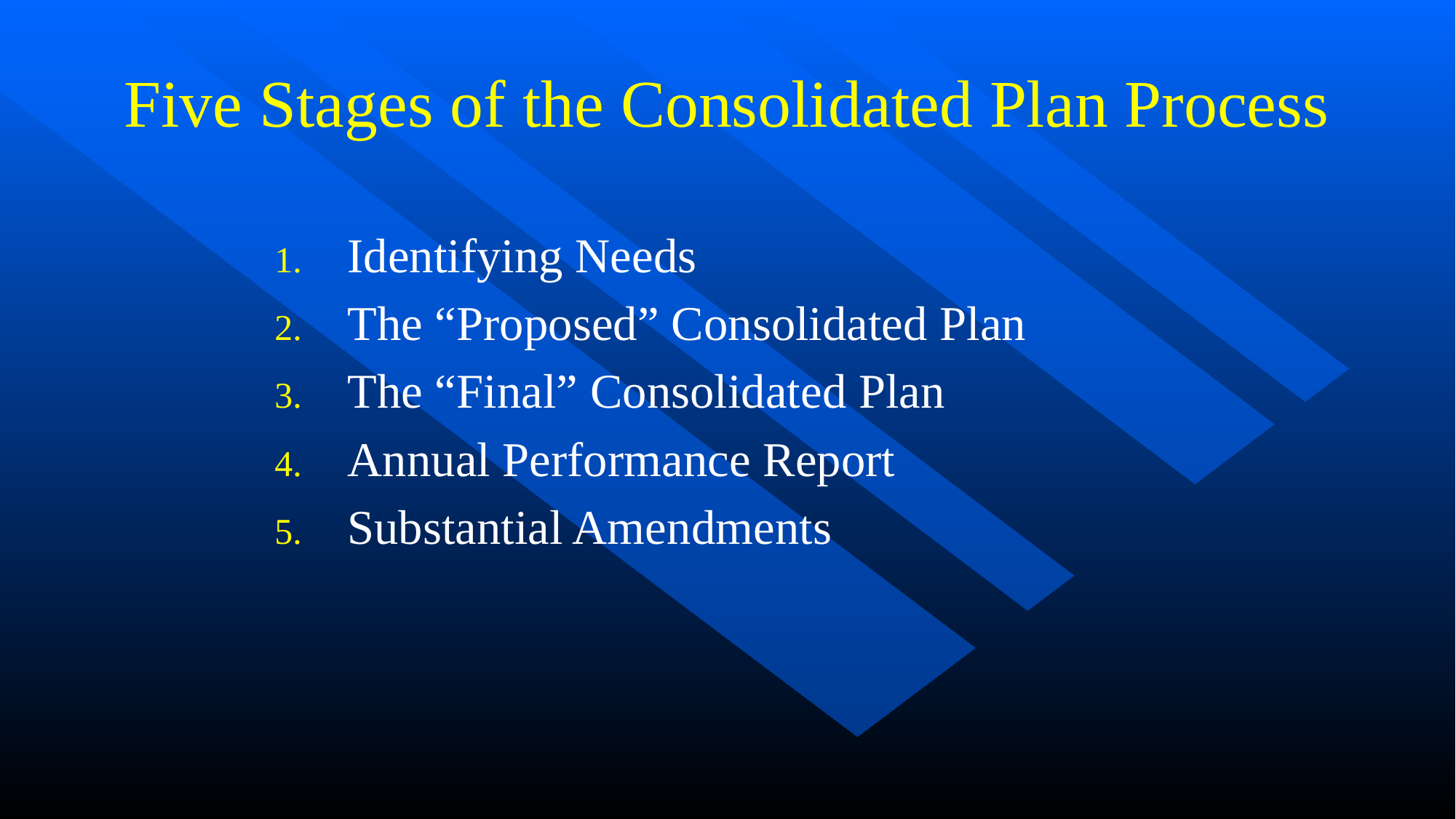

# Five Stages of the Consolidated Plan Process
Identifying Needs
The “Proposed” Consolidated Plan
The “Final” Consolidated Plan
Annual Performance Report
Substantial Amendments